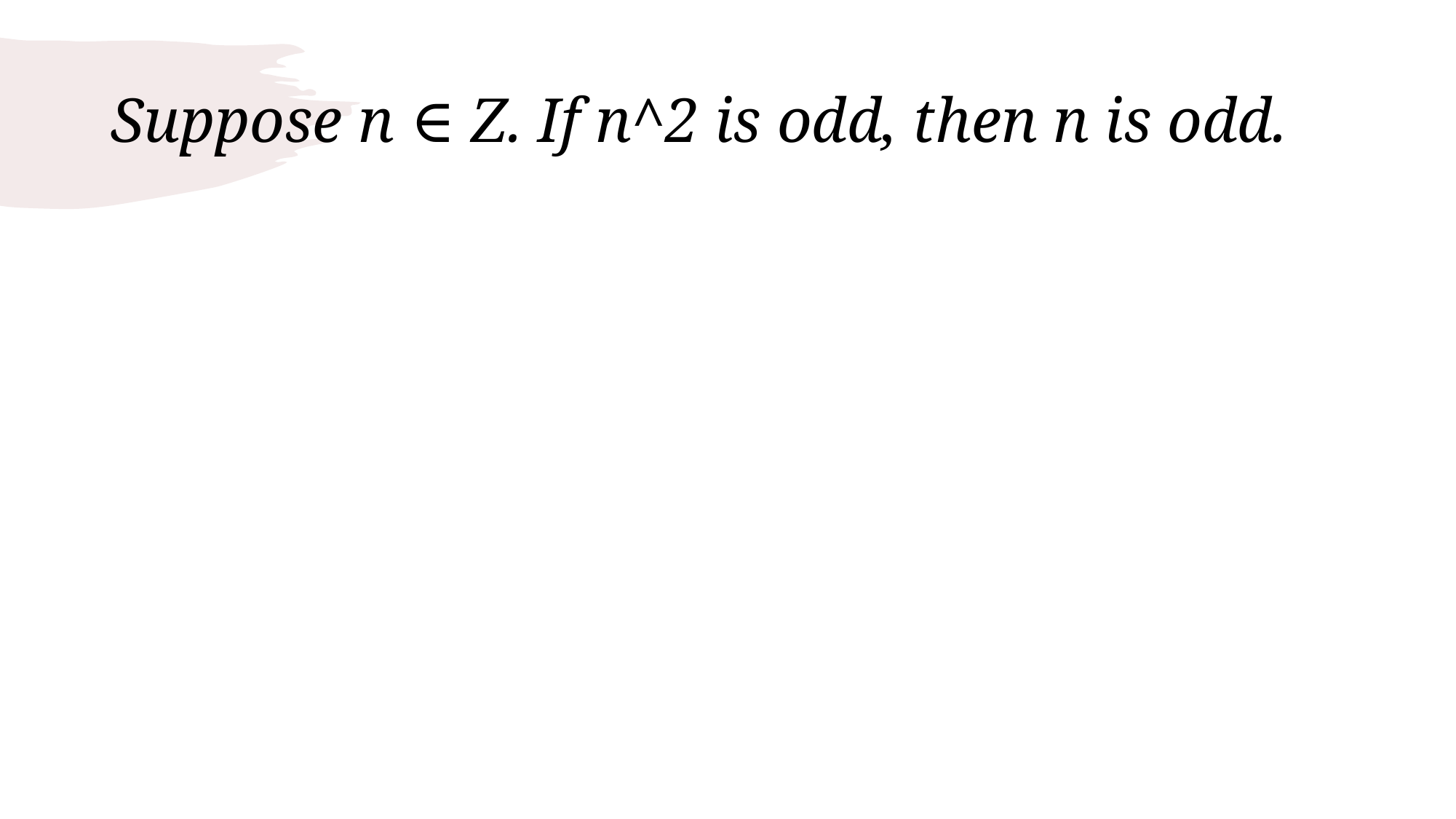

# Suppose n ∈ Z. If n^2 is odd, then n is odd.